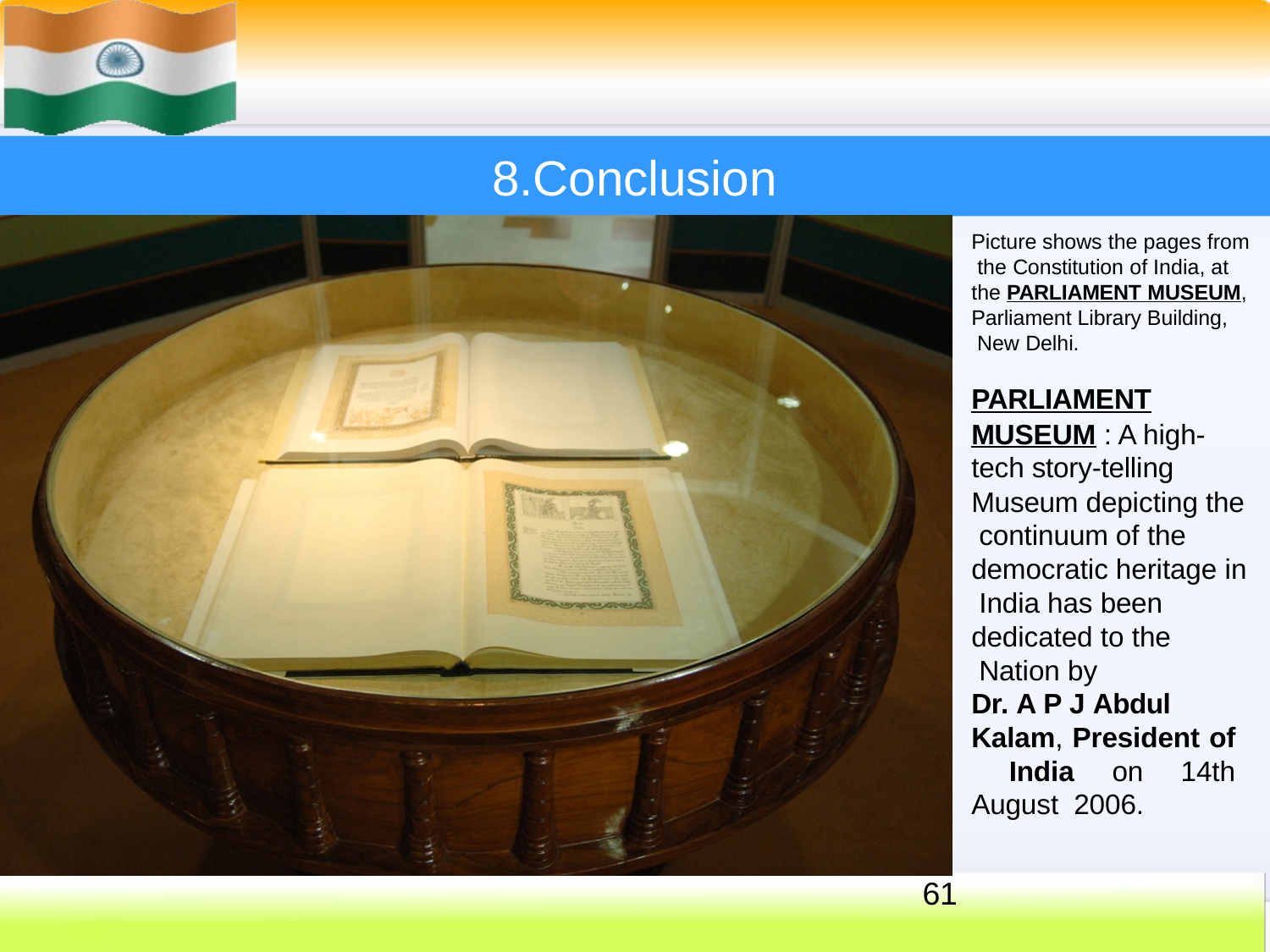

# 8.Conclusion

Picture shows the pages from  the Constitution of India, at  the PARLIAMENT MUSEUM,
Parliament Library Building,  New Delhi.

PARLIAMENT
MUSEUM : A high-  tech story-telling
Museum depicting the  continuum of the
democratic heritage in  India has been
dedicated to the  Nation by
Dr. A P J Abdul
Kalam, President of  India on 14th August  2006.

61